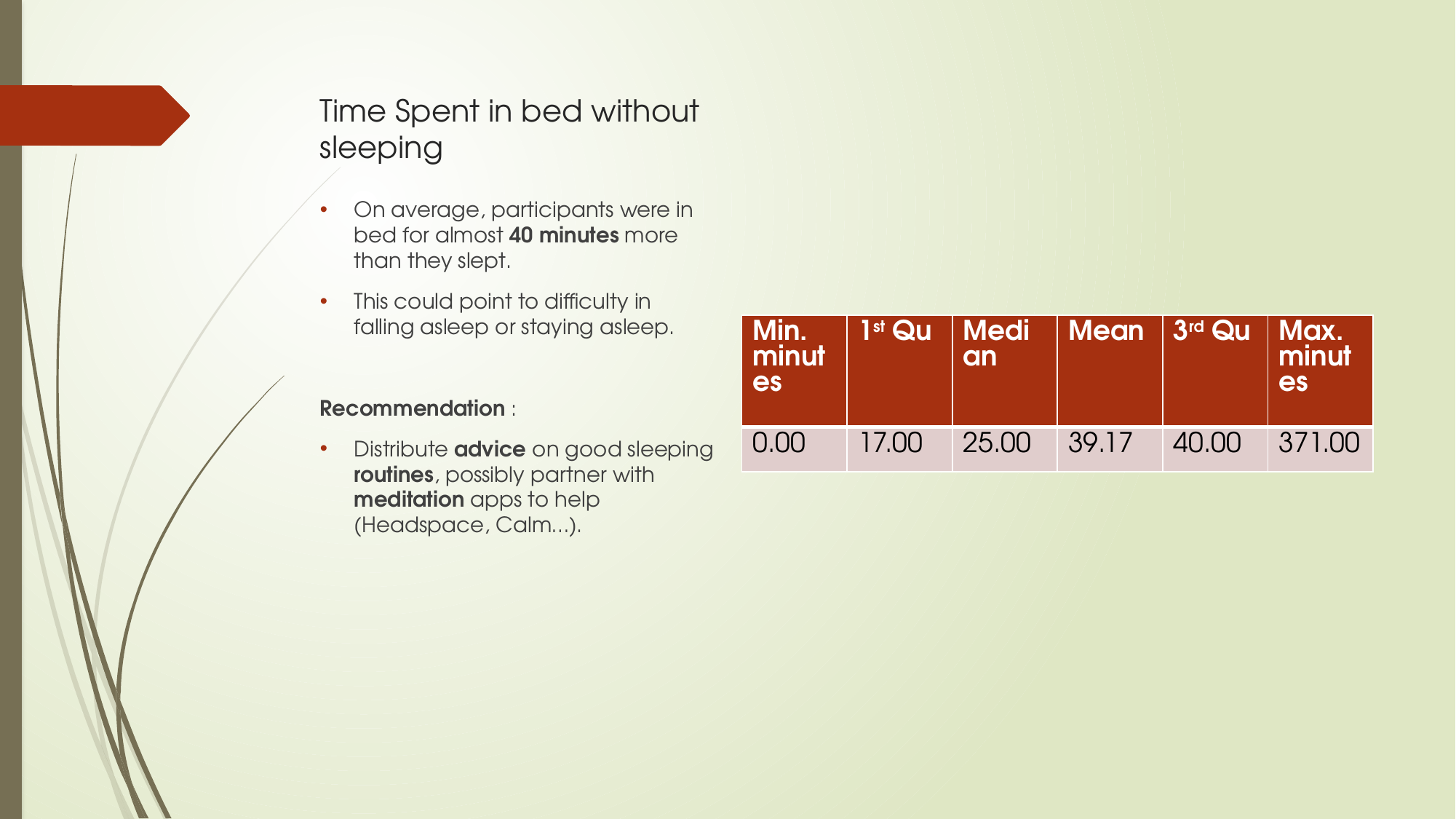

# Time Spent in bed without sleeping
On average, participants were in bed for almost 40 minutes more than they slept.
This could point to difficulty in falling asleep or staying asleep.

Recommendation :
Distribute advice on good sleeping routines, possibly partner with meditation apps to help (Headspace, Calm…).

| Min. minutes | 1st Qu | Median | Mean | 3rd Qu | Max. minutes |
| --- | --- | --- | --- | --- | --- |
| 0.00 | 17.00 | 25.00 | 39.17 | 40.00 | 371.00 |